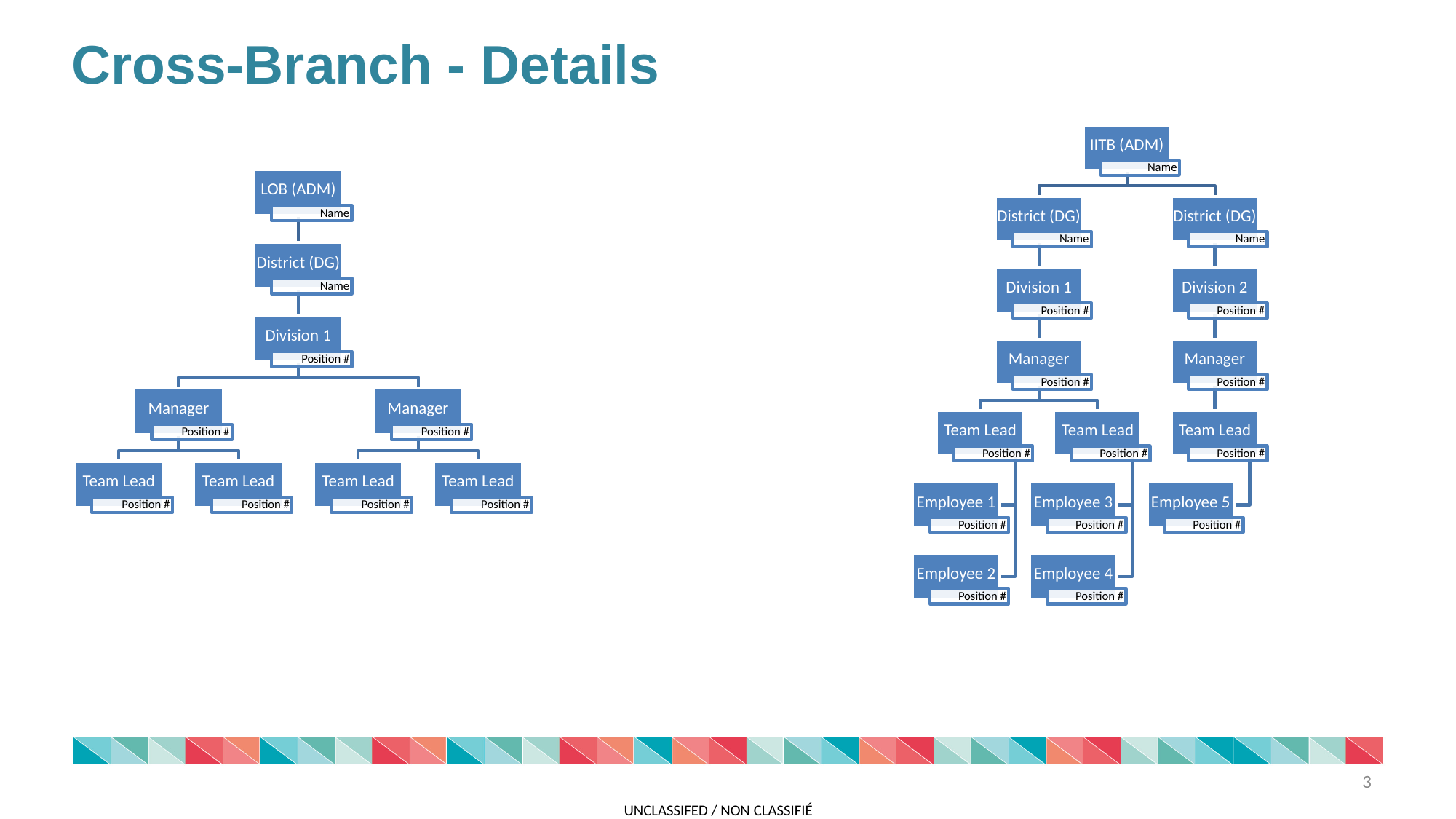

Cross-Branch - Details

IITB (ADM)
Name
District (DG)
Name
Division 1
Position #
Manager
Position #
Team Lead
Position #
Employee 1
Position #
Employee 2
Position #
Team Lead
Position #
Employee 3
Position #
Employee 4
Position #
District (DG)
Name
Division 2
Position #
Manager
Position #
Team Lead
Position #
Employee 5
Position #
LOB (ADM)
Name
District (DG)
Name
Division 1
Position #
Manager
Position #
Team Lead
Position #
Team Lead
Position #
Manager
Position #
Team Lead
Position #
Team Lead
Position #
3